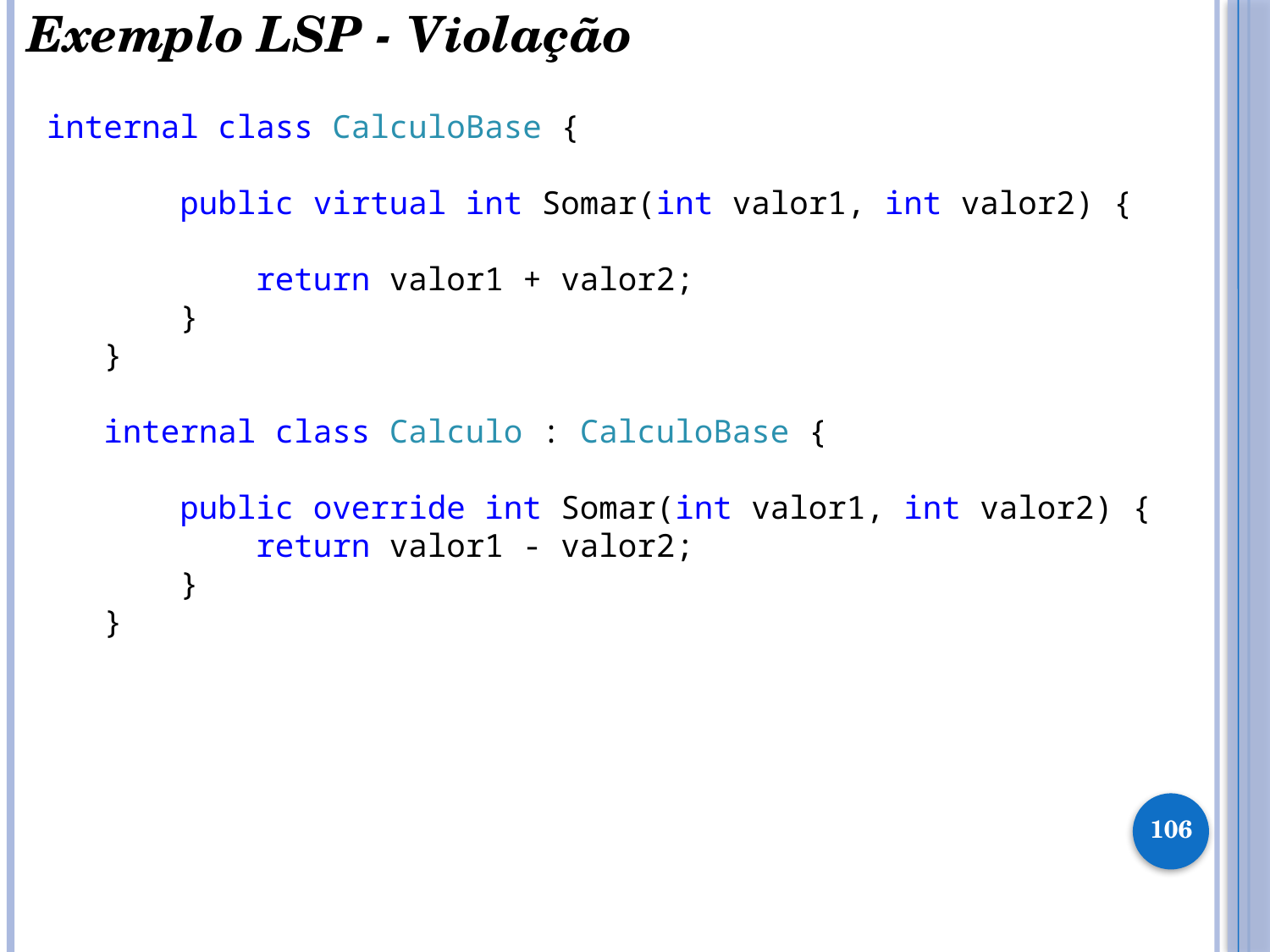

Exemplo LSP - Violação
 internal class CalculoBase {

        public virtual int Somar(int valor1, int valor2) {

            return valor1 + valor2;
        }
    }

    internal class Calculo : CalculoBase {

        public override int Somar(int valor1, int valor2) {
            return valor1 - valor2;
        }
    }
106